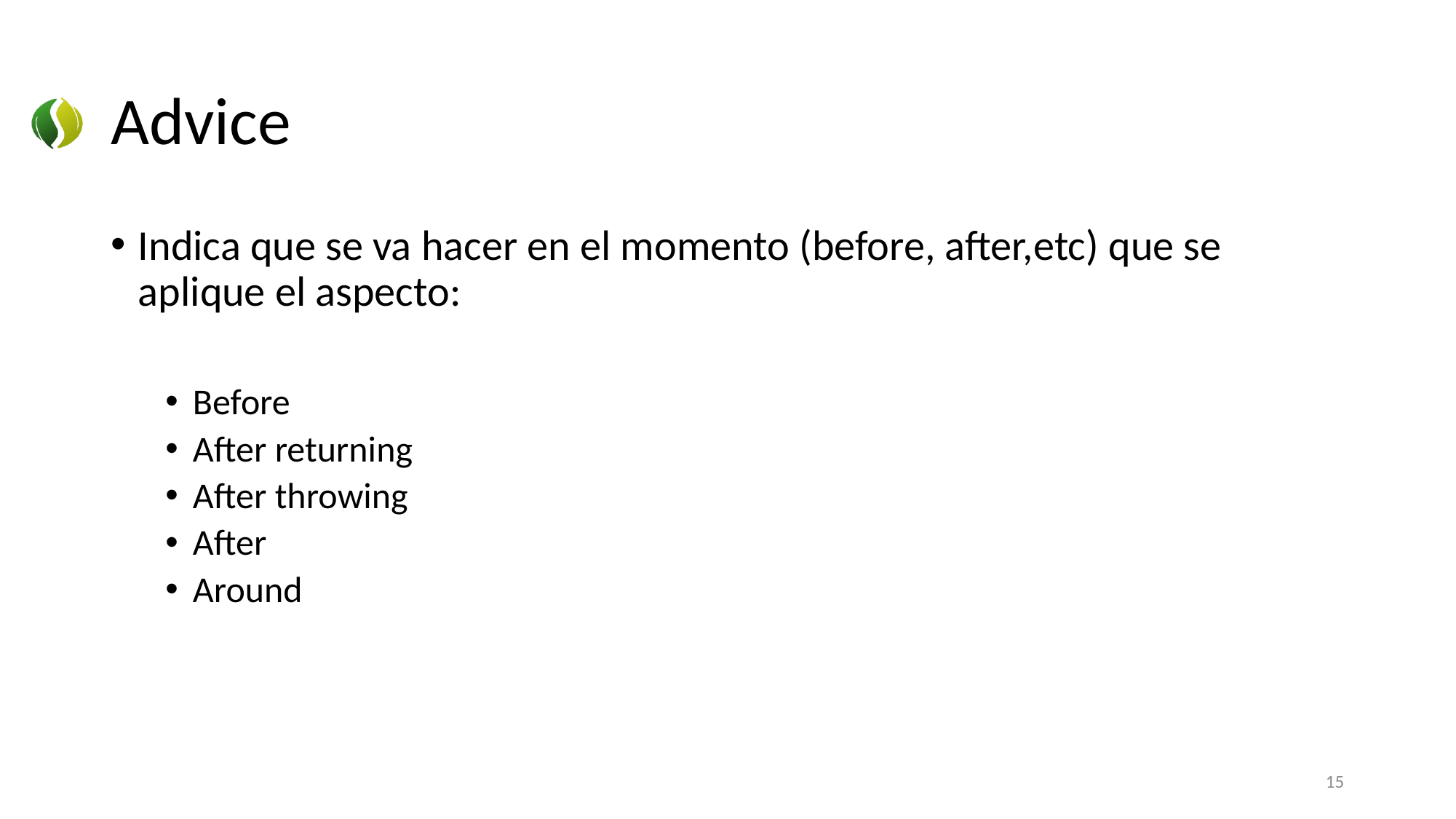

# Advice
Indica que se va hacer en el momento (before, after,etc) que se aplique el aspecto:

Before
After returning
After throwing
After
Around
15